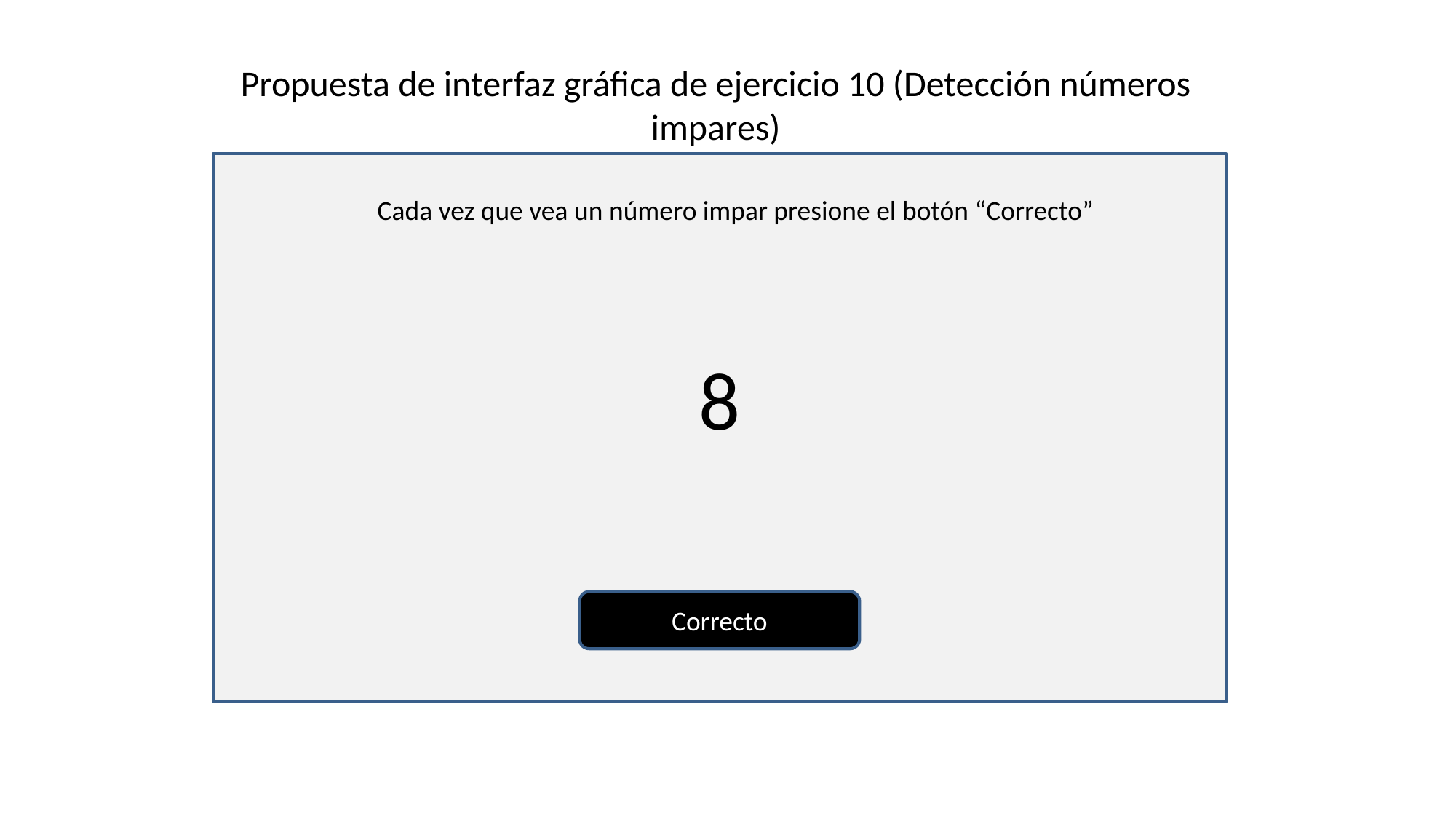

Propuesta de interfaz gráfica de ejercicio 10 (Detección números impares)

Cada vez que vea un número impar presione el botón “Correcto”
8
Correcto